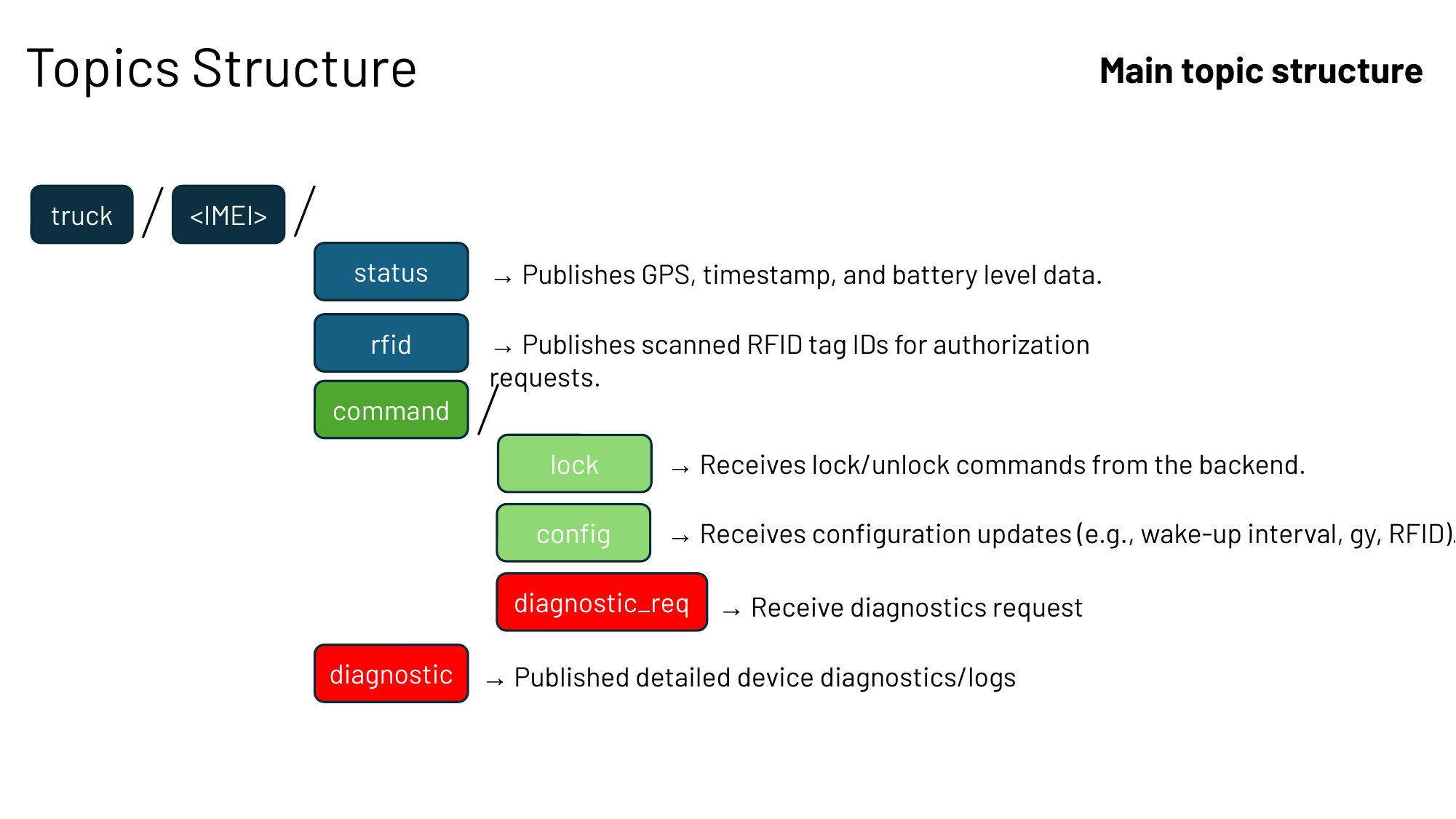

# Topics Structure
Main topic structure
truck
<IMEI>
status
→ Publishes GPS, timestamp, and battery level data.
rfid
→ Publishes scanned RFID tag IDs for authorization requests.
command
lock
→ Receives lock/unlock commands from the backend.
config
→ Receives configuration updates (e.g., wake-up interval, gy, RFID).
diagnostic_req
→ Receive diagnostics request
diagnostic
→ Published detailed device diagnostics/logs